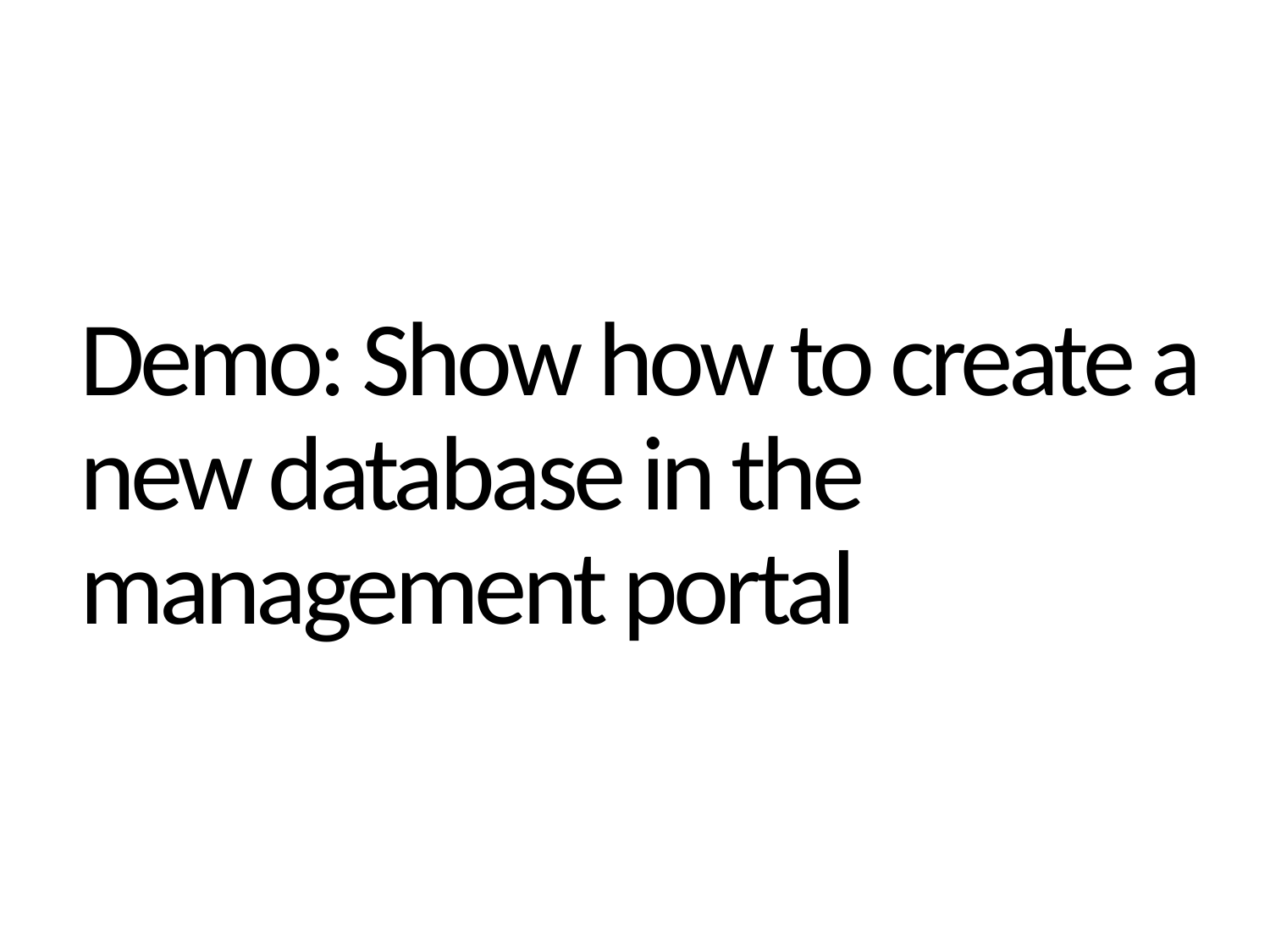

demo
# Demo: Show how to create a new database in the management portal